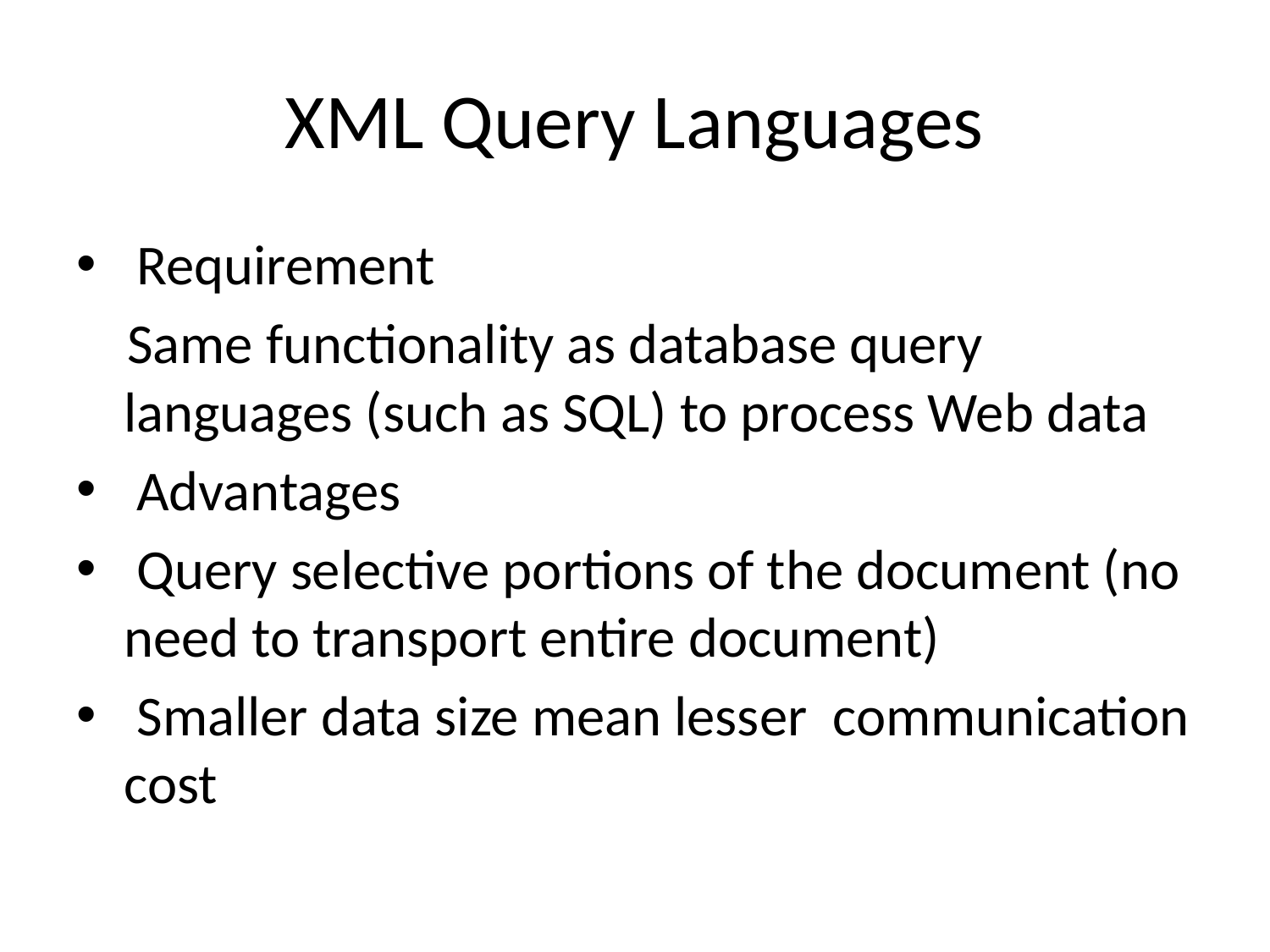

# XML Query Languages
 Requirement
    Same functionality as database query languages (such as SQL) to process Web data
 Advantages
 Query selective portions of the document (no need to transport entire document)
 Smaller data size mean lesser  communication cost